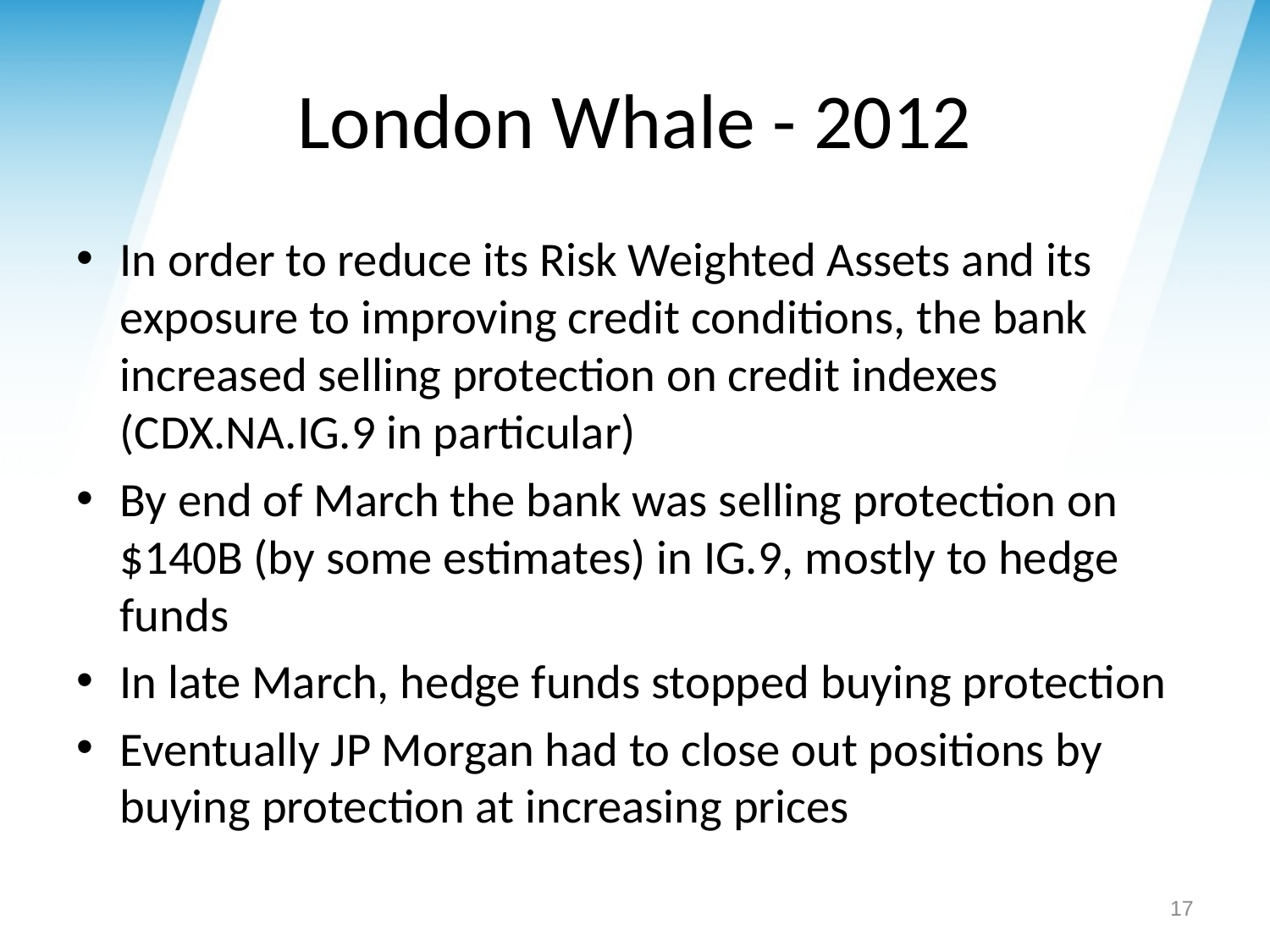

# London Whale - 2012
In order to reduce its Risk Weighted Assets and its exposure to improving credit conditions, the bank increased selling protection on credit indexes (CDX.NA.IG.9 in particular)
By end of March the bank was selling protection on $140B (by some estimates) in IG.9, mostly to hedge funds
In late March, hedge funds stopped buying protection
Eventually JP Morgan had to close out positions by buying protection at increasing prices

17